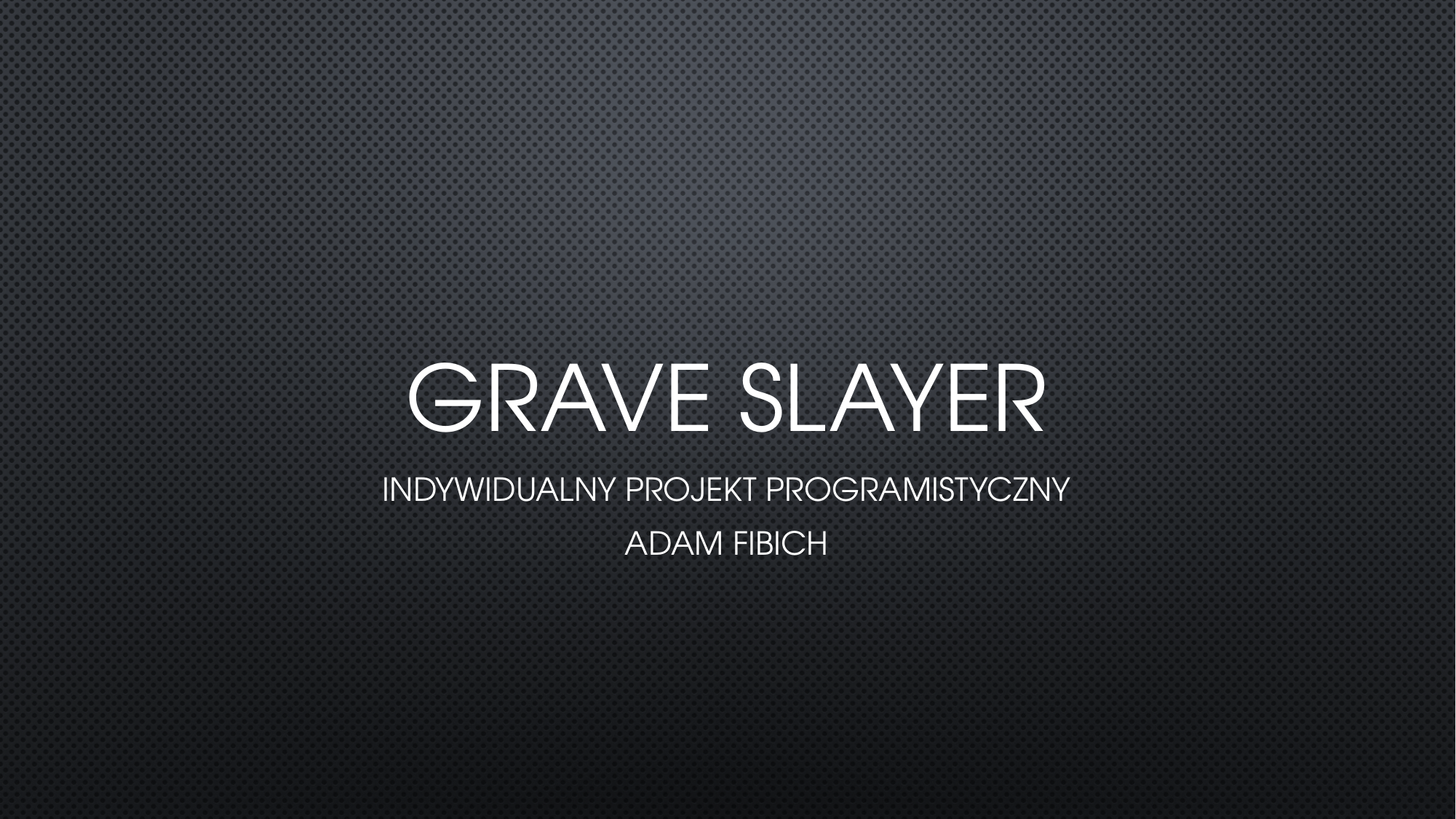

# Grave slayer
Indywidualny Projekt Programistyczny
Adam Fibich